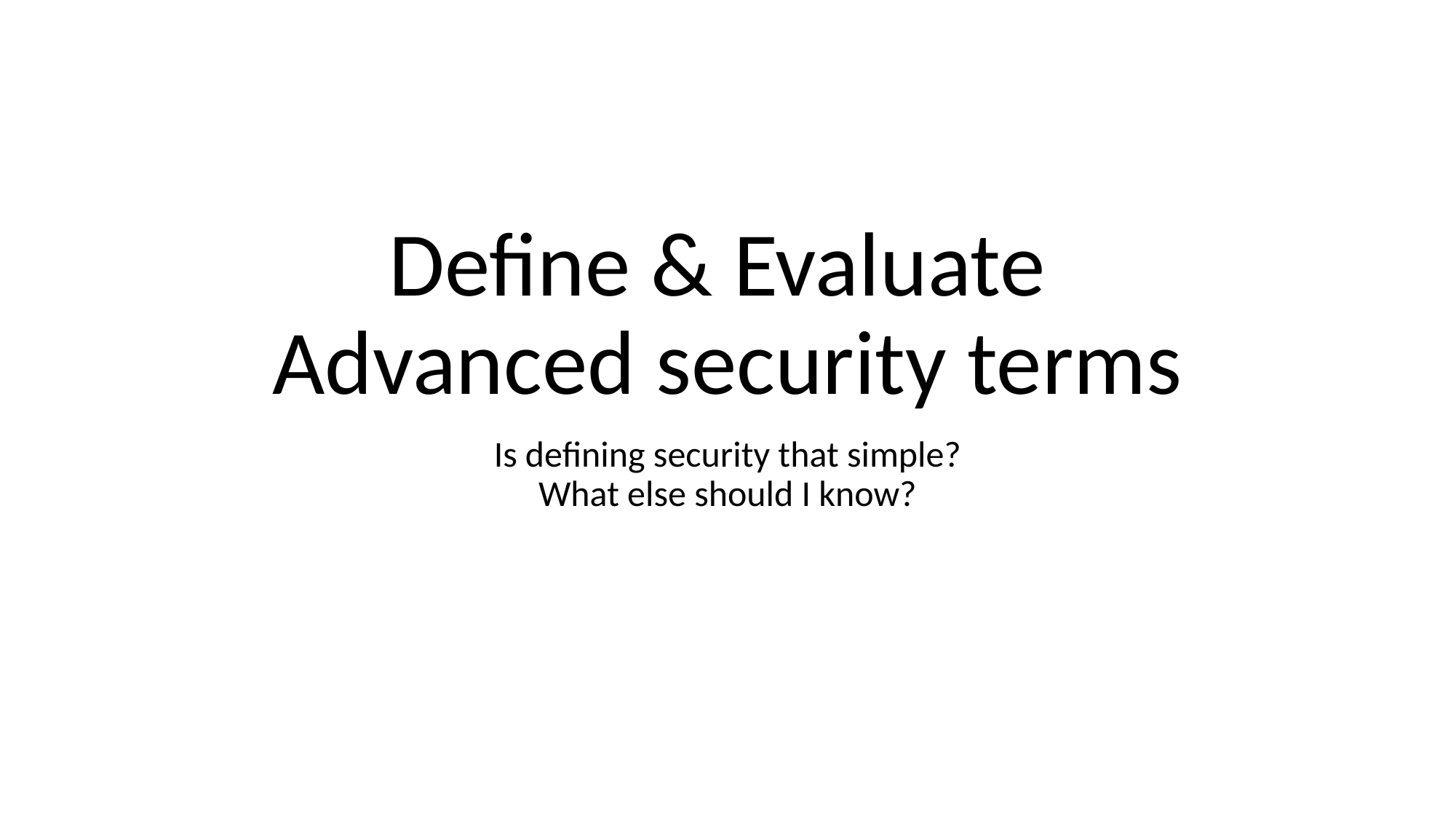

# Define & Evaluate Advanced security terms
Is defining security that simple?
What else should I know?